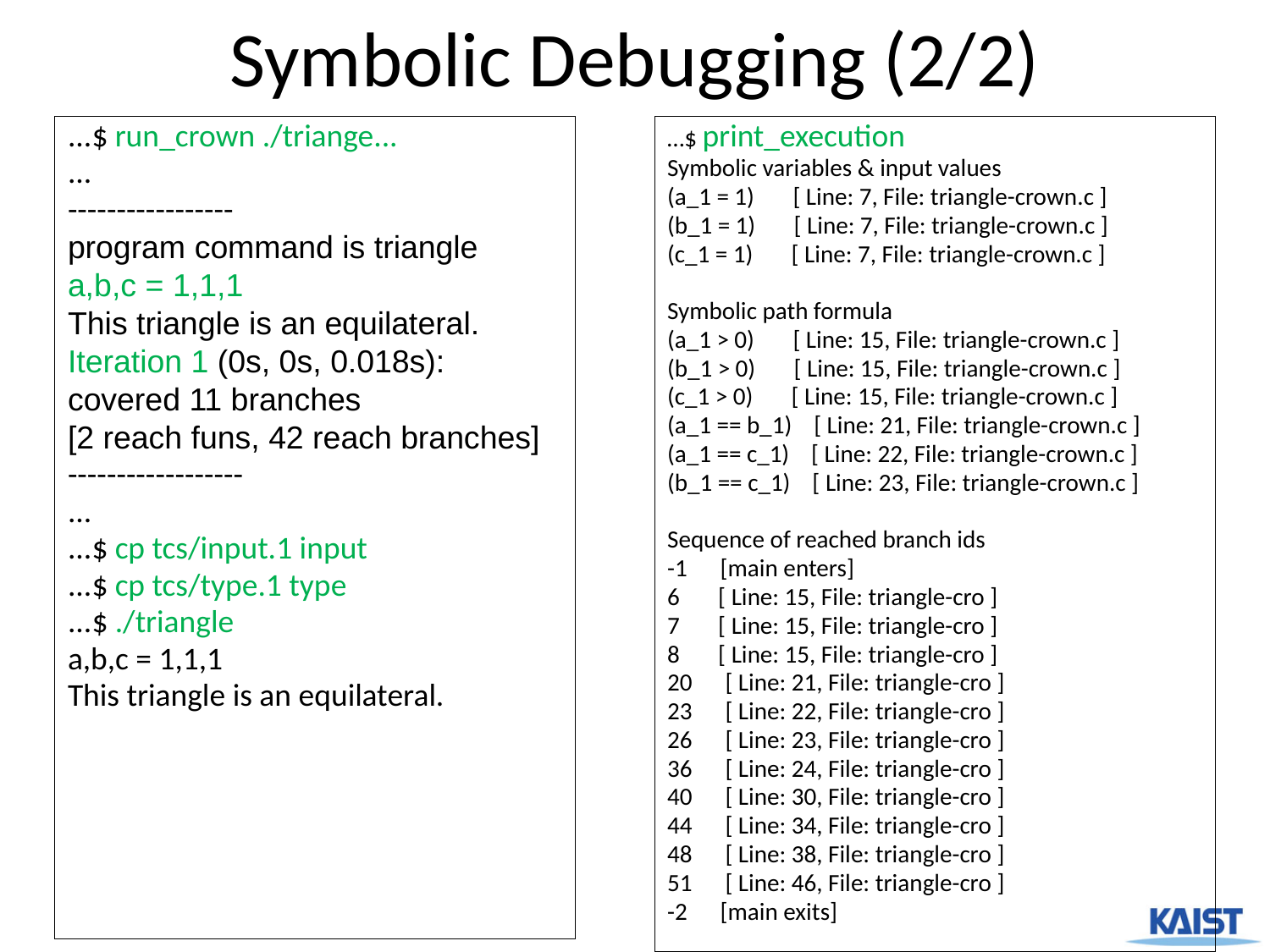

# Symbolic Debugging (2/2)
...$ run_crown ./triange...
...
-----------------
program command is triangle
a,b,c = 1,1,1
This triangle is an equilateral.
Iteration 1 (0s, 0s, 0.018s): covered 11 branches
[2 reach funs, 42 reach branches]
------------------
...
...$ cp tcs/input.1 input
...$ cp tcs/type.1 type
...$ ./triangle
a,b,c = 1,1,1
This triangle is an equilateral.

…$ print_execution
Symbolic variables & input values
(a_1 = 1)       [ Line: 7, File: triangle-crown.c ]
(b_1 = 1)       [ Line: 7, File: triangle-crown.c ]
(c_1 = 1)       [ Line: 7, File: triangle-crown.c ]

Symbolic path formula
(a_1 > 0)       [ Line: 15, File: triangle-crown.c ]
(b_1 > 0)       [ Line: 15, File: triangle-crown.c ]
(c_1 > 0)       [ Line: 15, File: triangle-crown.c ]
(a_1 == b_1)    [ Line: 21, File: triangle-crown.c ]
(a_1 == c_1)    [ Line: 22, File: triangle-crown.c ]
(b_1 == c_1)    [ Line: 23, File: triangle-crown.c ]

Sequence of reached branch ids
-1      [main enters]
6       [ Line: 15, File: triangle-cro ]
7       [ Line: 15, File: triangle-cro ]
8       [ Line: 15, File: triangle-cro ]
20      [ Line: 21, File: triangle-cro ]
23      [ Line: 22, File: triangle-cro ]
26      [ Line: 23, File: triangle-cro ]
36      [ Line: 24, File: triangle-cro ]
40      [ Line: 30, File: triangle-cro ]
44      [ Line: 34, File: triangle-cro ]
48      [ Line: 38, File: triangle-cro ]
51      [ Line: 46, File: triangle-cro ]
-2      [main exits]